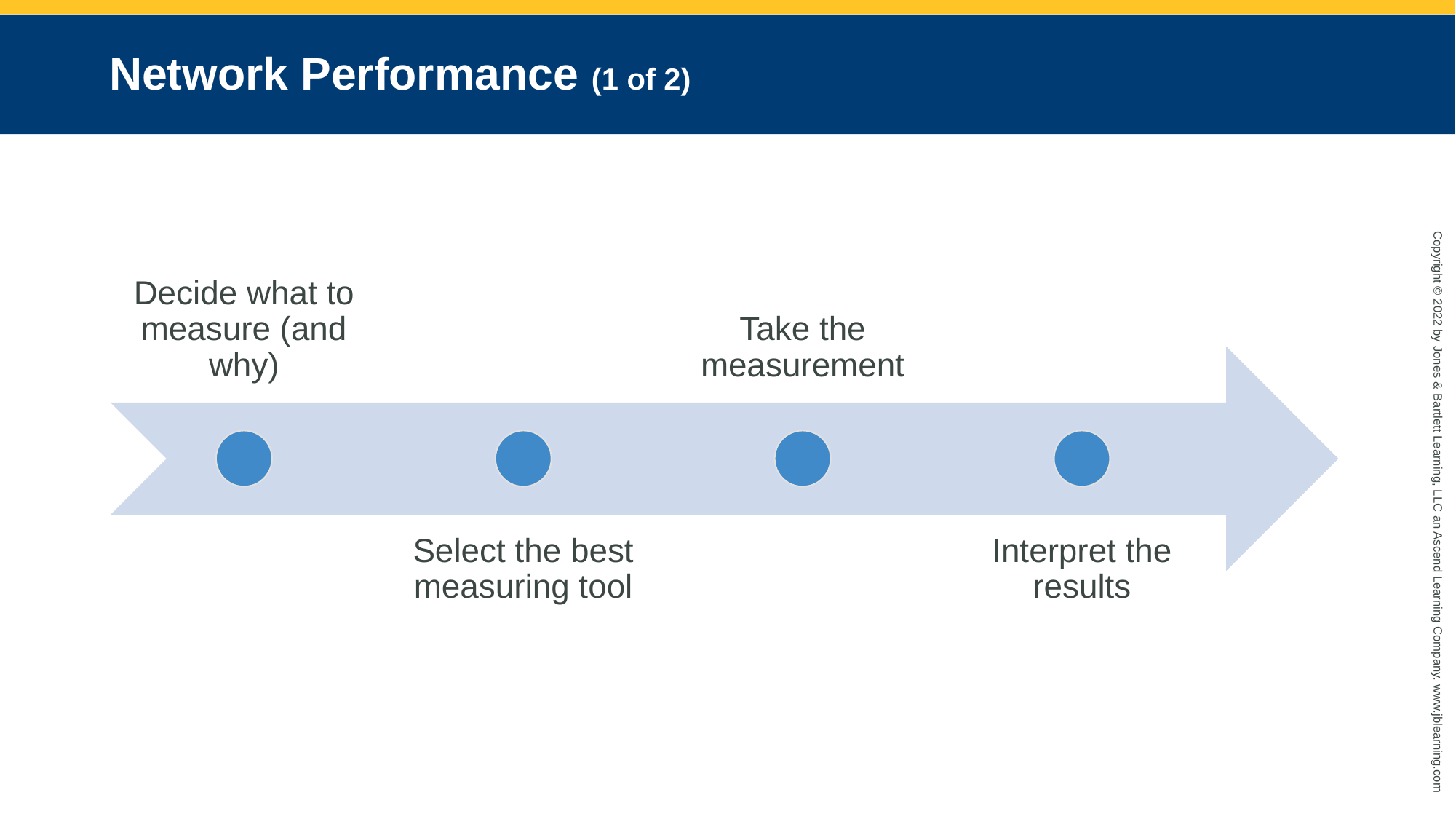

# Network Performance (1 of 2)
Decide what to measure (and why)
Select the best measuring tool
Take the measurement
Interpret the results